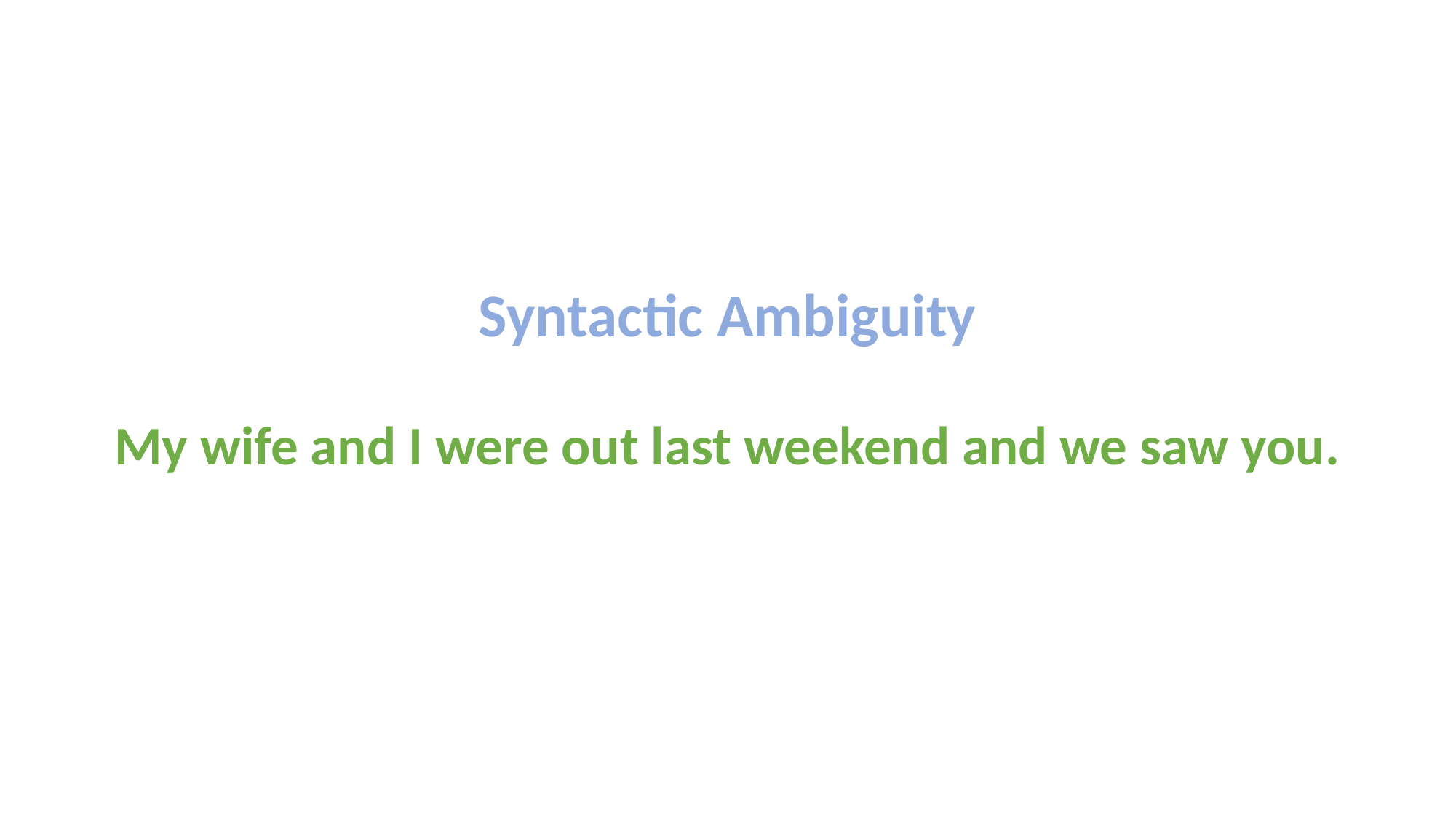

Syntactic Ambiguity
My wife and I were out last weekend and we saw you.